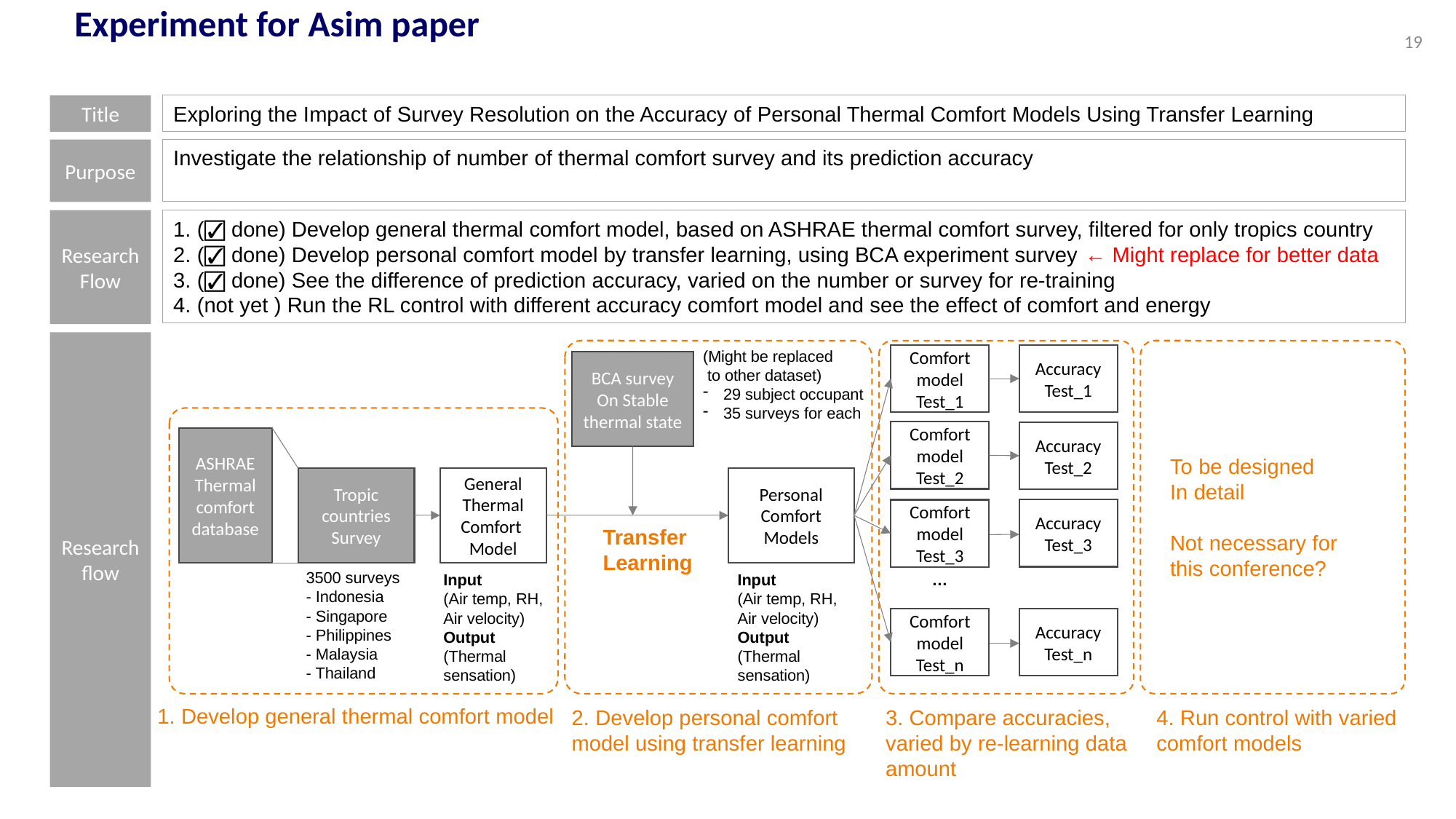

# Experiment for Asim paper
19
Exploring the Impact of Survey Resolution on the Accuracy of Personal Thermal Comfort Models Using Transfer Learning
Title
Investigate the relationship of number of thermal comfort survey and its prediction accuracy

Purpose
Research Flow
1. (☑ done) Develop general thermal comfort model, based on ASHRAE thermal comfort survey, filtered for only tropics country
2. (☑ done) Develop personal comfort model by transfer learning, using BCA experiment survey ← Might replace for better data
3. (☑ done) See the difference of prediction accuracy, varied on the number or survey for re-training
4. (not yet ) Run the RL control with different accuracy comfort model and see the effect of comfort and energy
Research flow

(Might be replaced
 to other dataset)
29 subject occupant
35 surveys for each
Comfort model
Test_1
Accuracy
Test_1
BCA survey
On Stable thermal state

Comfort model
Test_2
Accuracy
Test_2
ASHRAE Thermal
comfort database
To be designed
In detail

Not necessary for this conference?
Tropic countries
Survey
General
Thermal
Comfort
Model
Personal
Comfort
Models
Accuracy
Test_3
Comfort model
Test_3
Transfer
Learning
3500 surveys
- Indonesia
- Singapore
- Philippines
- Malaysia
- Thailand
…
Input
(Air temp, RH,
Air velocity)
Output
(Thermal
sensation)
Input
(Air temp, RH,
Air velocity)
Output
(Thermal
sensation)
Accuracy
Test_n
Comfort model
Test_n
1. Develop general thermal comfort model
2. Develop personal comfort model using transfer learning
3. Compare accuracies,
varied by re-learning data
amount
4. Run control with varied comfort models
- Investigate the relationship of number of thermal comfort survey and its prediction accuracy
(See the difference of energy and comfort reward on RL control building, varied on model’s prediction accuracy)
Research Object